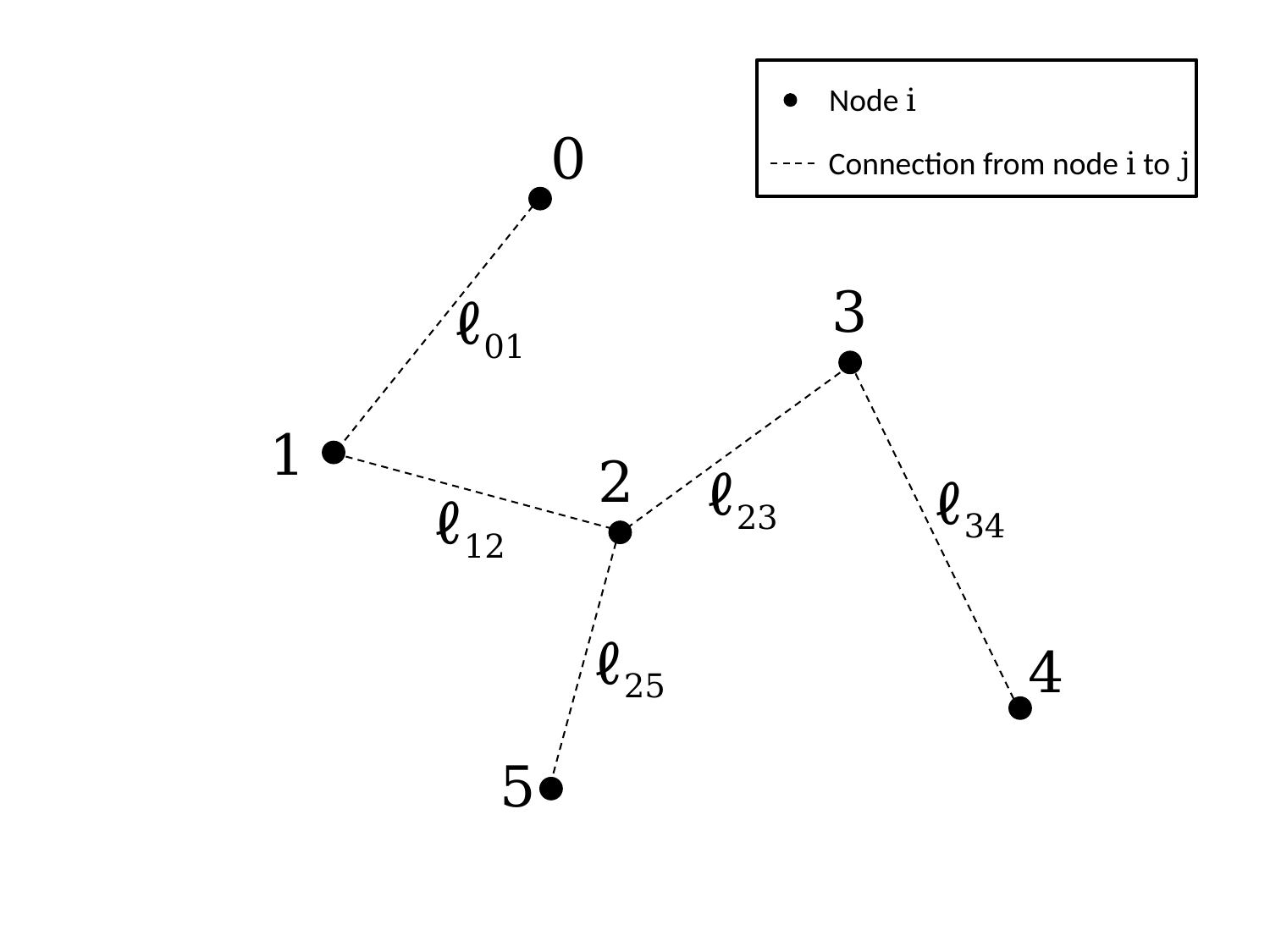

Node i

Connection from node i to j
0

3
ℓ01

1
2

ℓ23
ℓ34
ℓ12

ℓ25
4

5